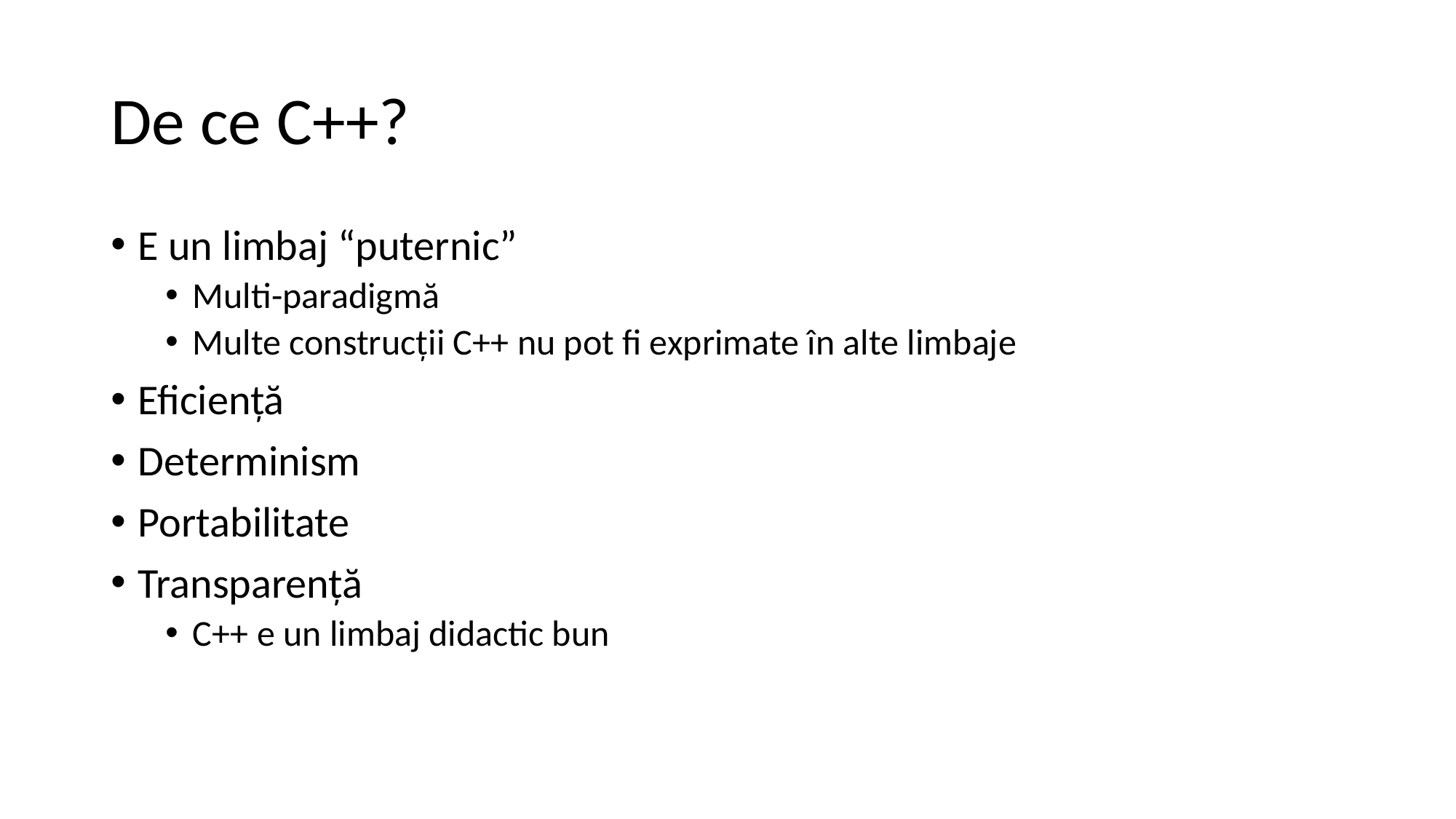

# De ce C++?
E un limbaj “puternic”
Multi-paradigmă
Multe construcții C++ nu pot fi exprimate în alte limbaje
Eficiență
Determinism
Portabilitate
Transparență
C++ e un limbaj didactic bun